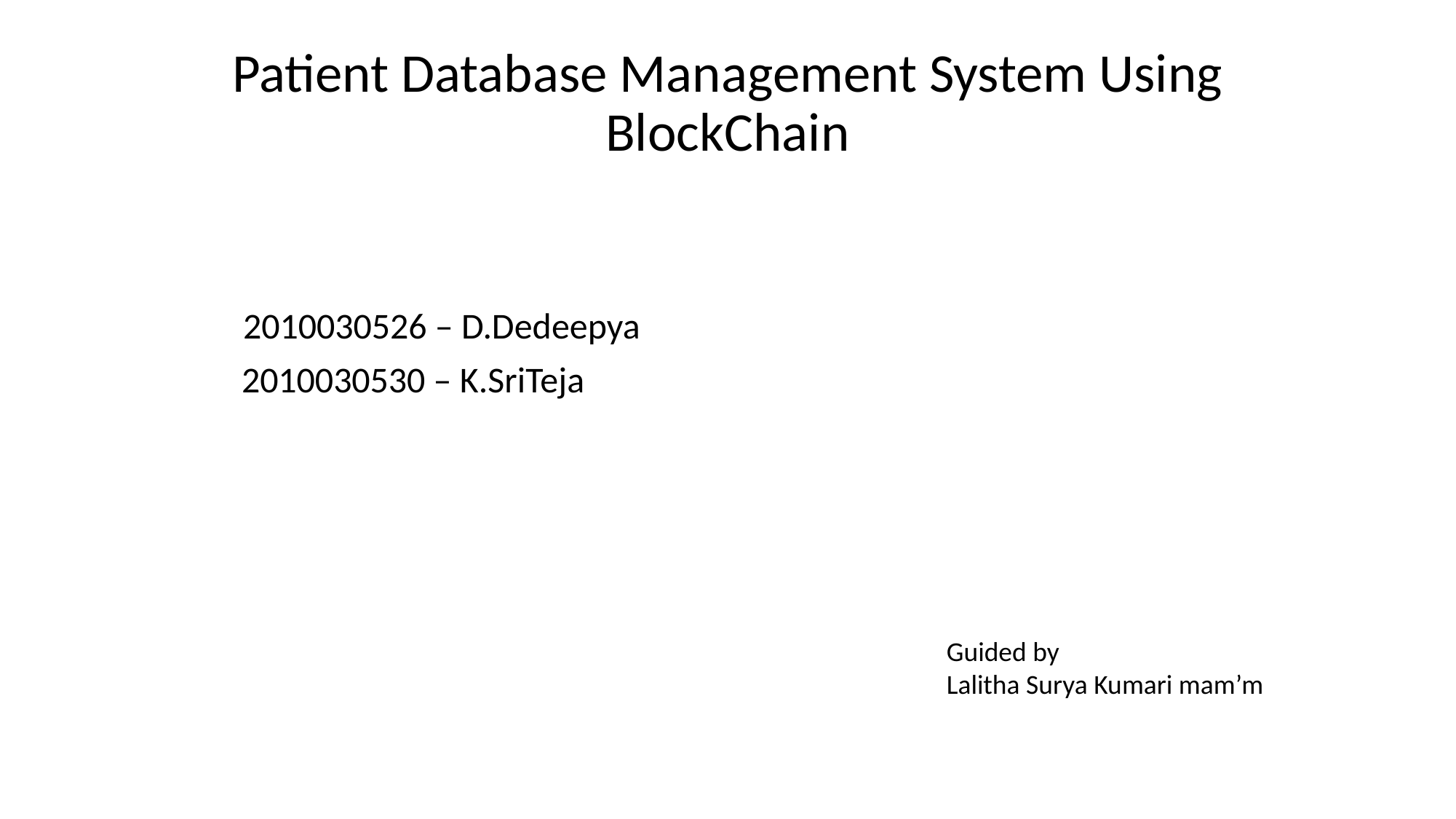

# Patient Database Management System Using BlockChain

       2010030526 – D.Dedeepya
2010030530 – K.SriTeja
Guided by
Lalitha Surya Kumari mam’m